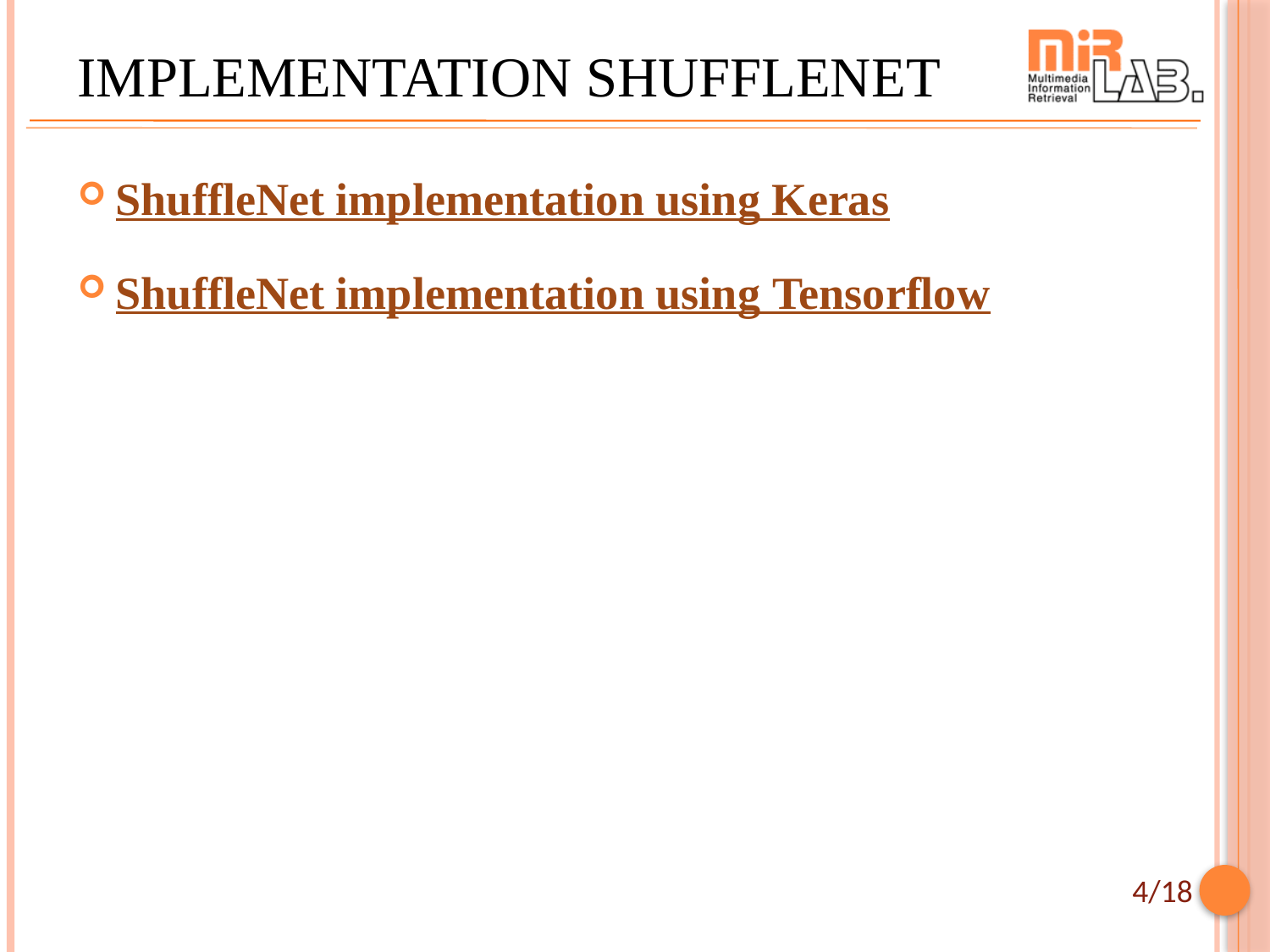

# Implementation ShuffleNet
ShuffleNet implementation using Keras
ShuffleNet implementation using Tensorflow